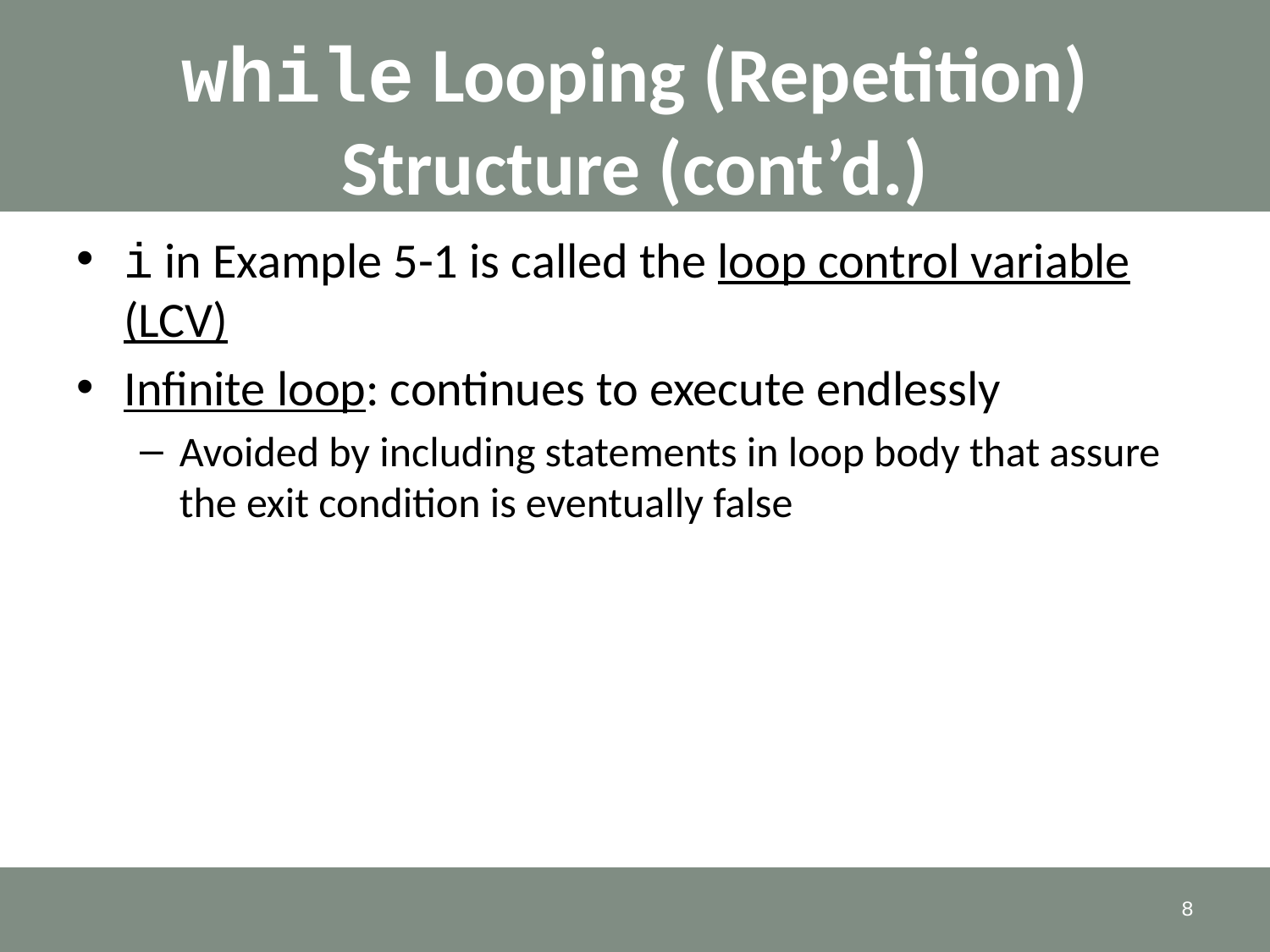

# while Looping (Repetition) Structure (cont’d.)
i in Example 5-1 is called the loop control variable (LCV)
Infinite loop: continues to execute endlessly
Avoided by including statements in loop body that assure the exit condition is eventually false

8